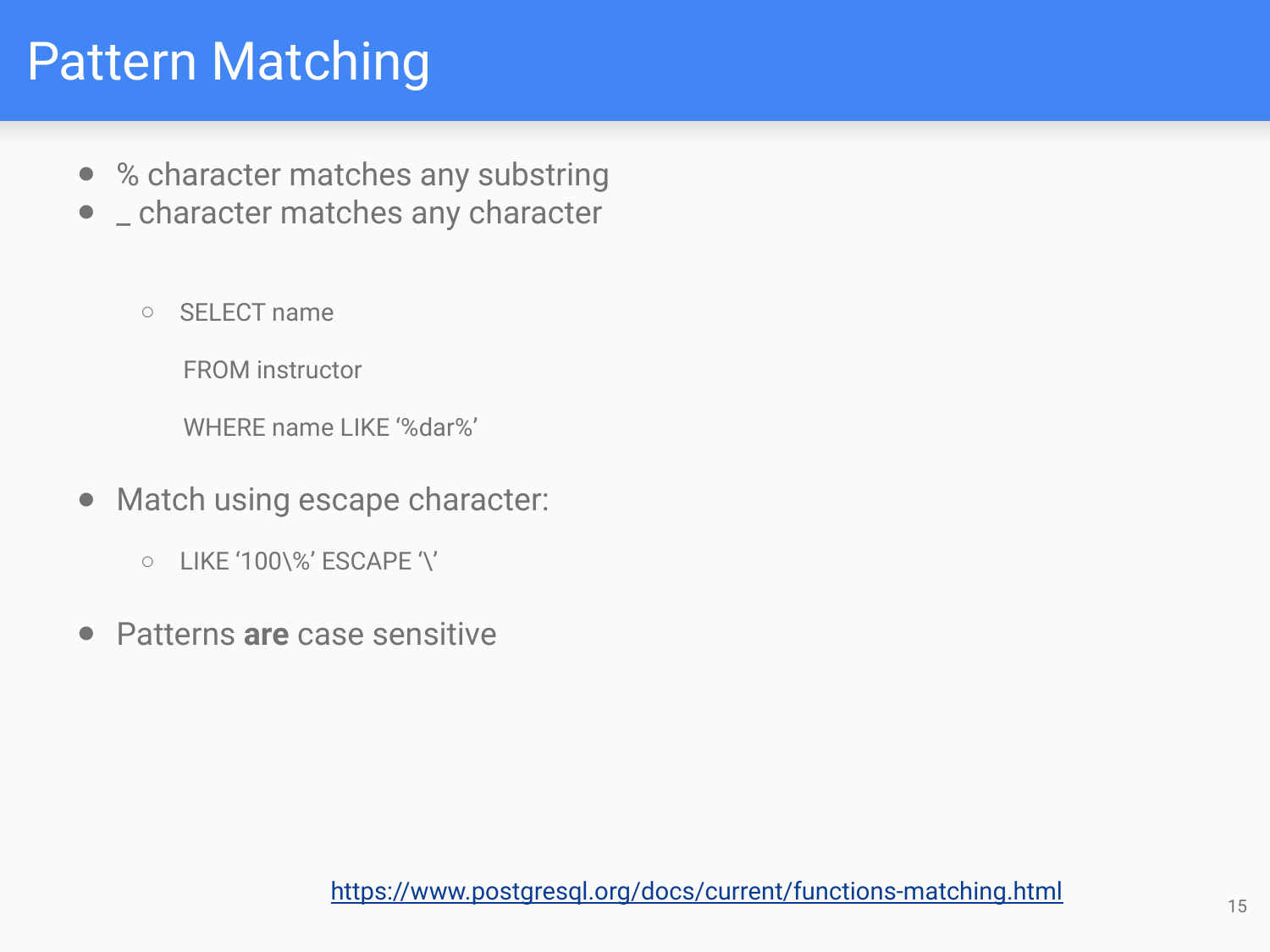

# Pattern Matching
% character matches any substring
_ character matches any character

SELECT name
       FROM instructor
       WHERE name LIKE ‘%dar%’

Match using escape character:
LIKE ‘100\%’ ESCAPE ‘\’

Patterns are case sensitive

		https://www.postgresql.org/docs/current/functions-matching.html
15